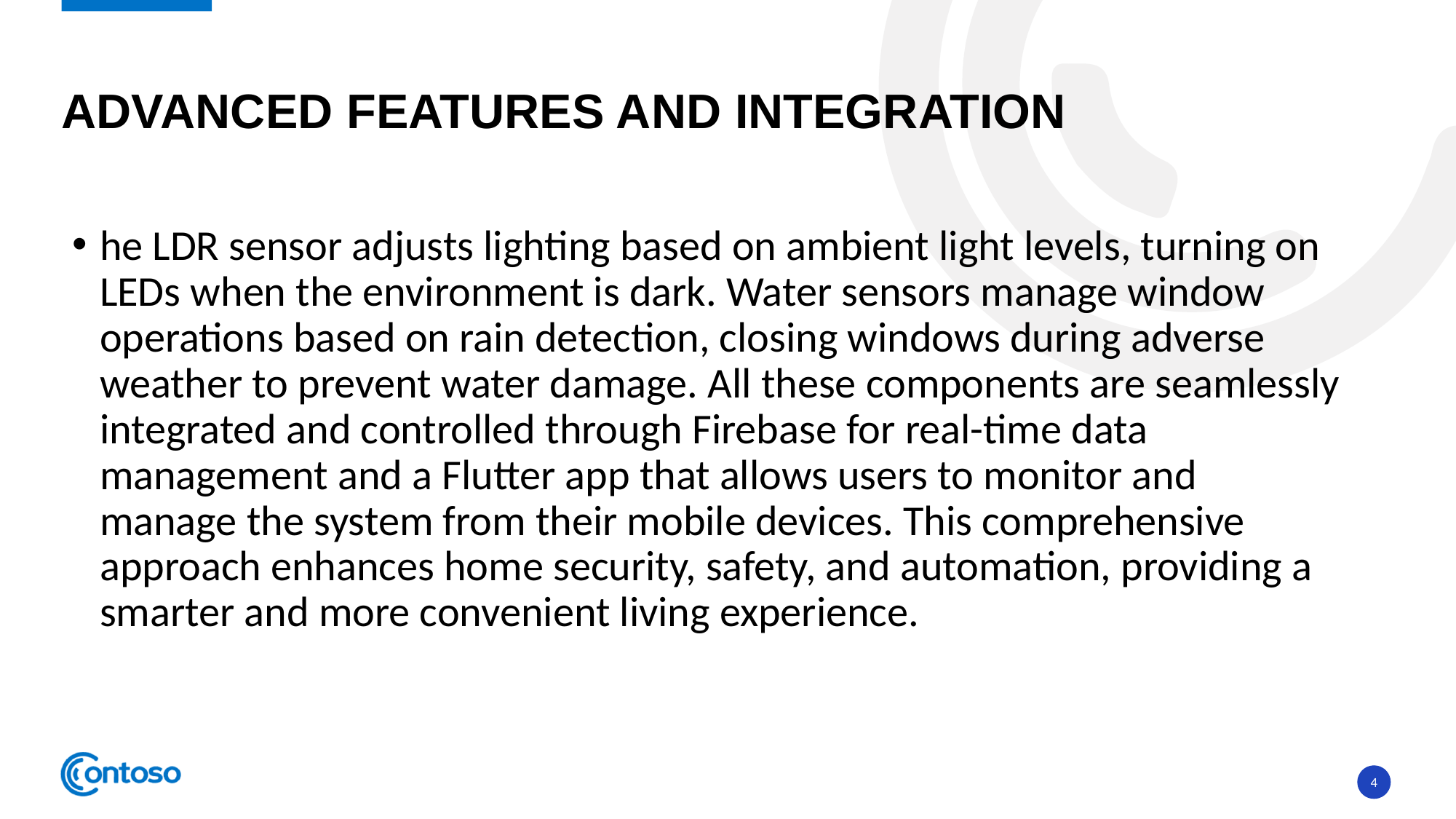

# Advanced Features and Integration
he LDR sensor adjusts lighting based on ambient light levels, turning on LEDs when the environment is dark. Water sensors manage window operations based on rain detection, closing windows during adverse weather to prevent water damage. All these components are seamlessly integrated and controlled through Firebase for real-time data management and a Flutter app that allows users to monitor and manage the system from their mobile devices. This comprehensive approach enhances home security, safety, and automation, providing a smarter and more convenient living experience.
4